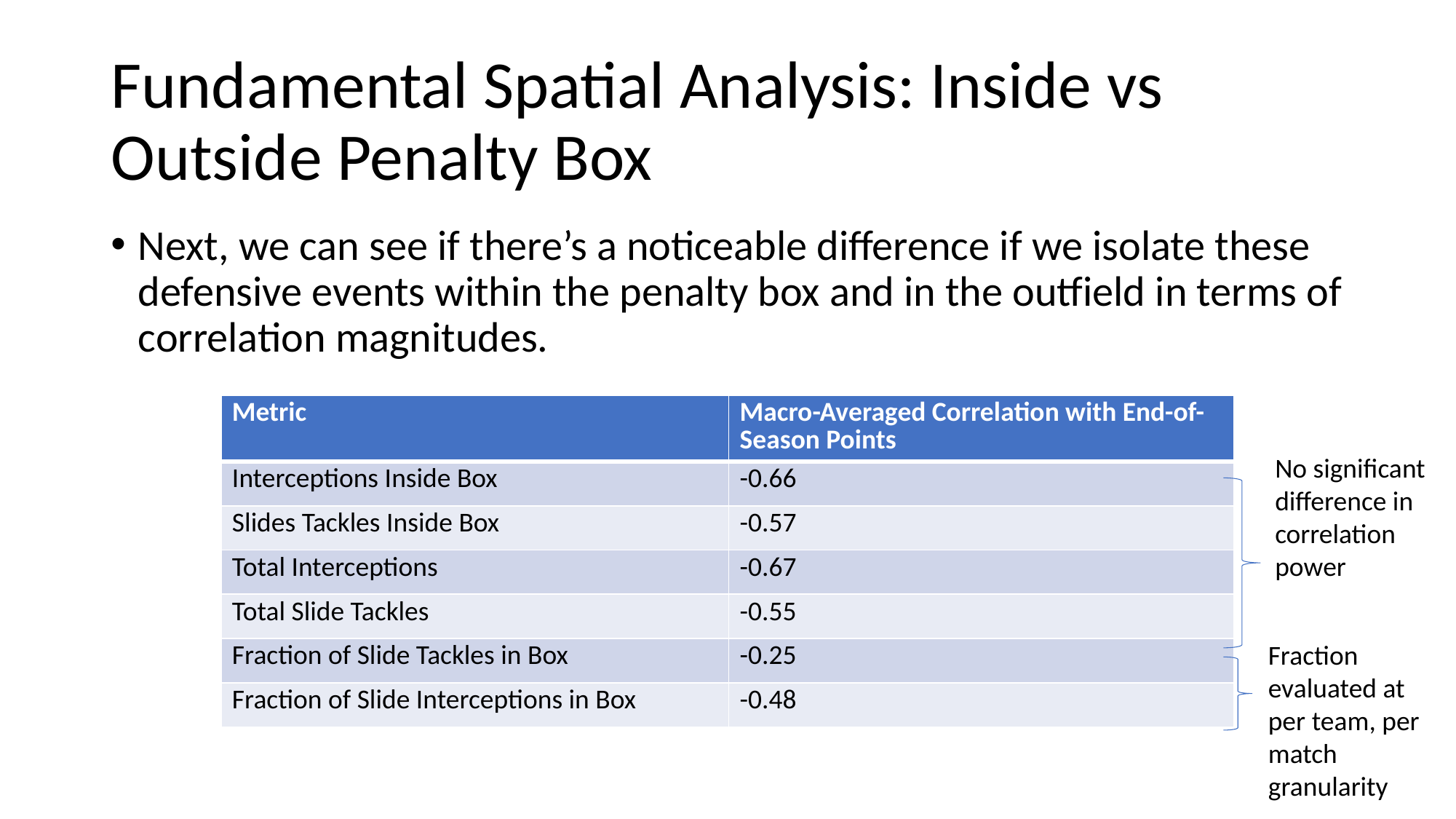

# Fundamental Spatial Analysis: Inside vs Outside Penalty Box
Next, we can see if there’s a noticeable difference if we isolate these defensive events within the penalty box and in the outfield in terms of correlation magnitudes.

| Metric | Macro-Averaged Correlation with End-of-Season Points |
| --- | --- |
| Interceptions Inside Box | -0.66 |
| Slides Tackles Inside Box | -0.57 |
| Total Interceptions | -0.67 |
| Total Slide Tackles | -0.55 |
| Fraction of Slide Tackles in Box | -0.25 |
| Fraction of Slide Interceptions in Box | -0.48 |
No significant difference in correlation power

Fraction evaluated at per team, per match granularity